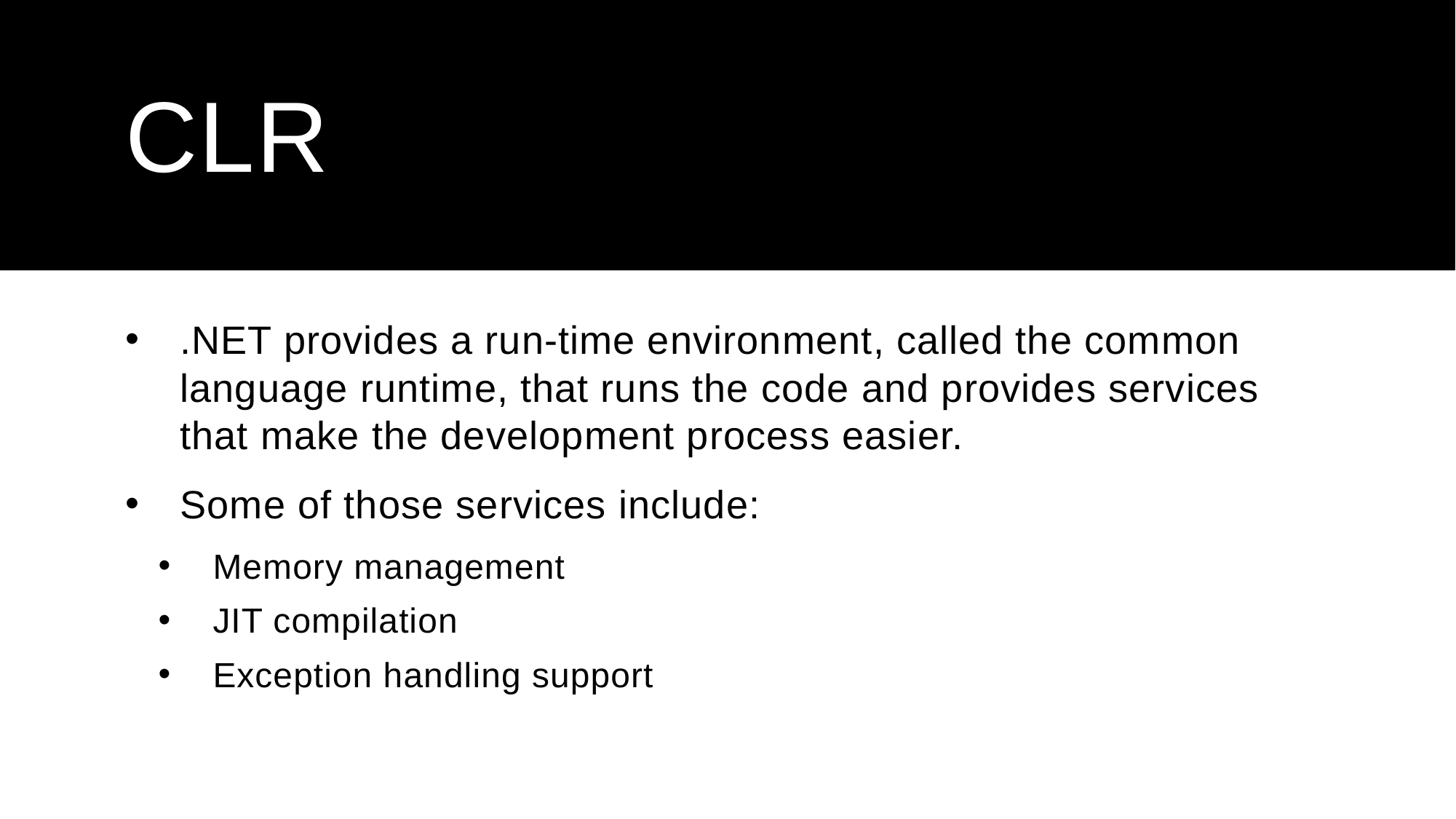

# CLR
.NET provides a run-time environment, called the common language runtime, that runs the code and provides services that make the development process easier.
Some of those services include:
Memory management
JIT compilation
Exception handling support